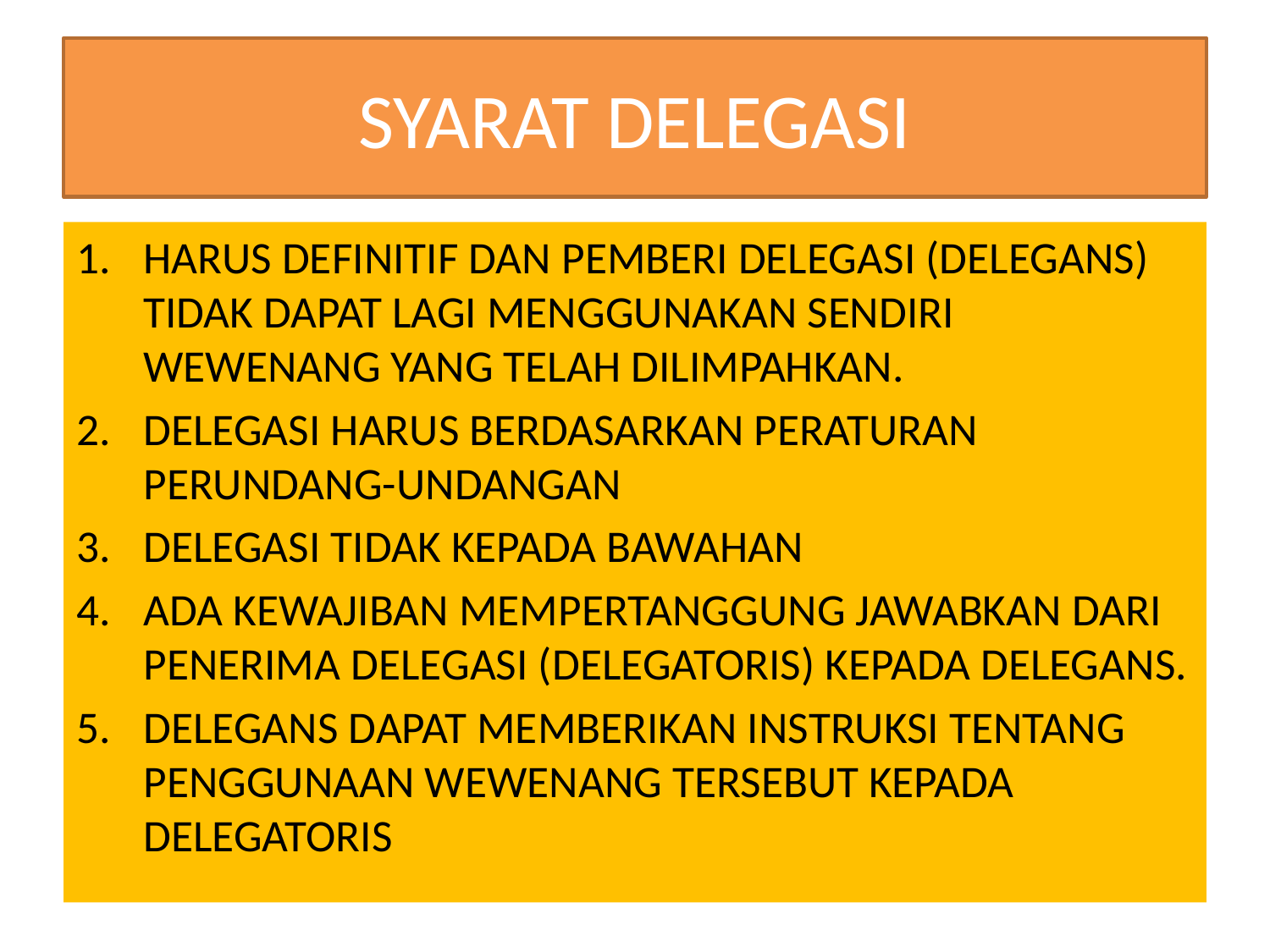

# SYARAT DELEGASI
HARUS DEFINITIF DAN PEMBERI DELEGASI (DELEGANS) TIDAK DAPAT LAGI MENGGUNAKAN SENDIRI WEWENANG YANG TELAH DILIMPAHKAN.
DELEGASI HARUS BERDASARKAN PERATURAN PERUNDANG-UNDANGAN
DELEGASI TIDAK KEPADA BAWAHAN
ADA KEWAJIBAN MEMPERTANGGUNG JAWABKAN DARI PENERIMA DELEGASI (DELEGATORIS) KEPADA DELEGANS.
DELEGANS DAPAT MEMBERIKAN INSTRUKSI TENTANG PENGGUNAAN WEWENANG TERSEBUT KEPADA DELEGATORIS